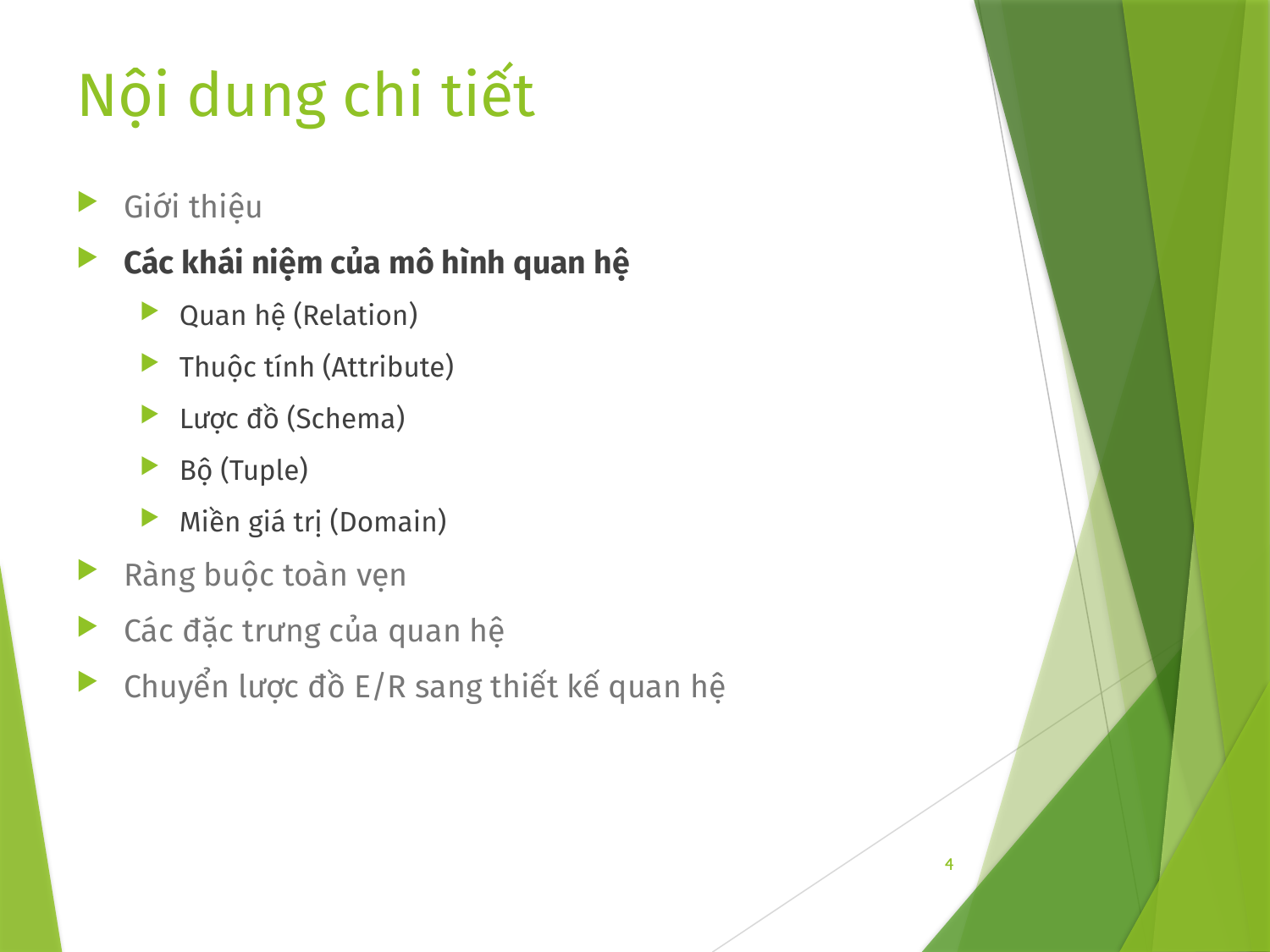

# Nội dung chi tiết
Giới thiệu
Các khái niệm của mô hình quan hệ
Quan hệ (Relation)
Thuộc tính (Attribute)
Lược đồ (Schema)
Bộ (Tuple)
Miền giá trị (Domain)
Ràng buộc toàn vẹn
Các đặc trưng của quan hệ
Chuyển lược đồ E/R sang thiết kế quan hệ

4